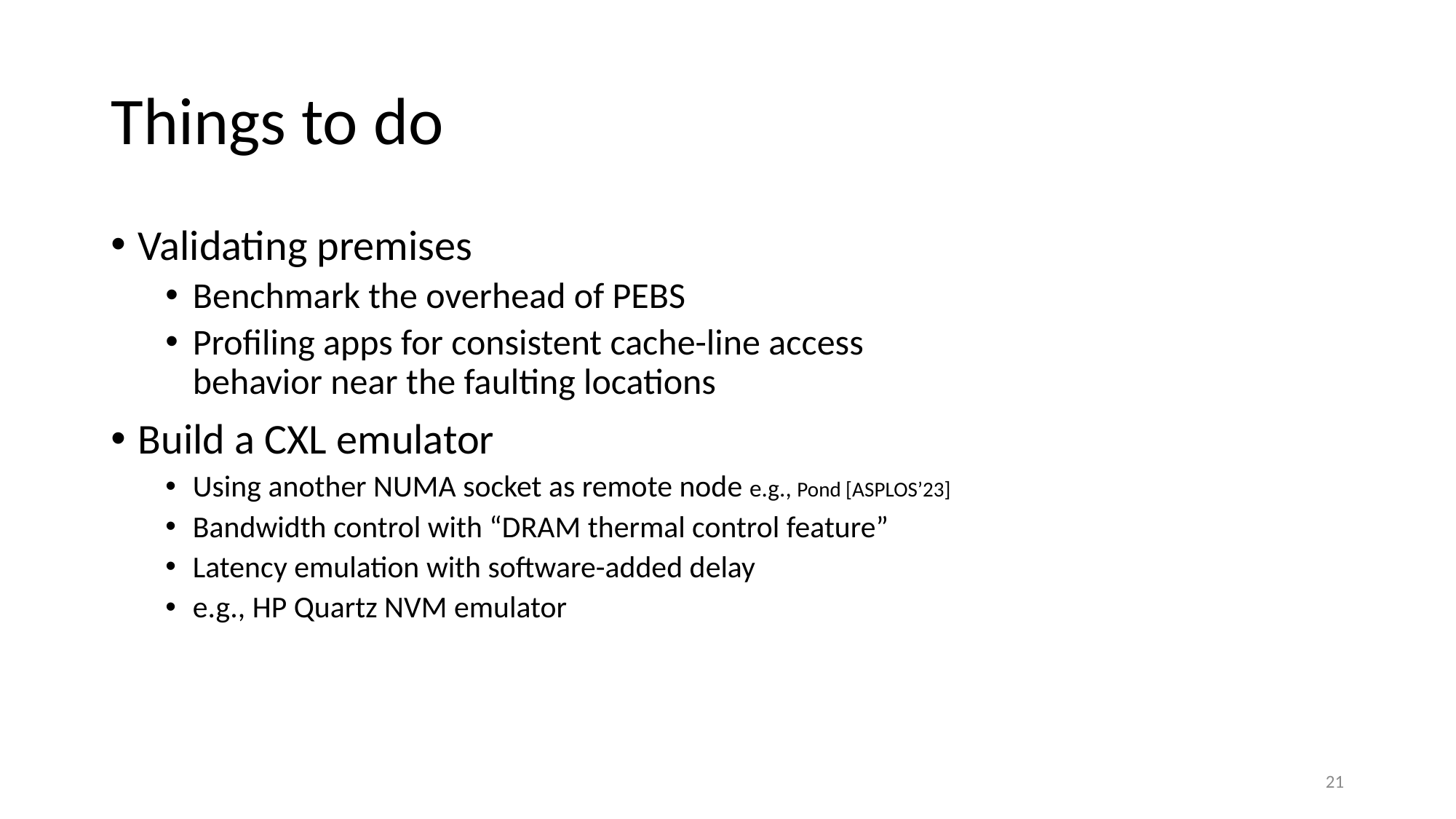

# Things to do
Validating premises
Benchmark the overhead of PEBS
Profiling apps for consistent cache-line access behavior near the faulting locations
Build a CXL emulator
Using another NUMA socket as remote node e.g., Pond [ASPLOS’23]
Bandwidth control with “DRAM thermal control feature”
Latency emulation with software-added delay
e.g., HP Quartz NVM emulator

21